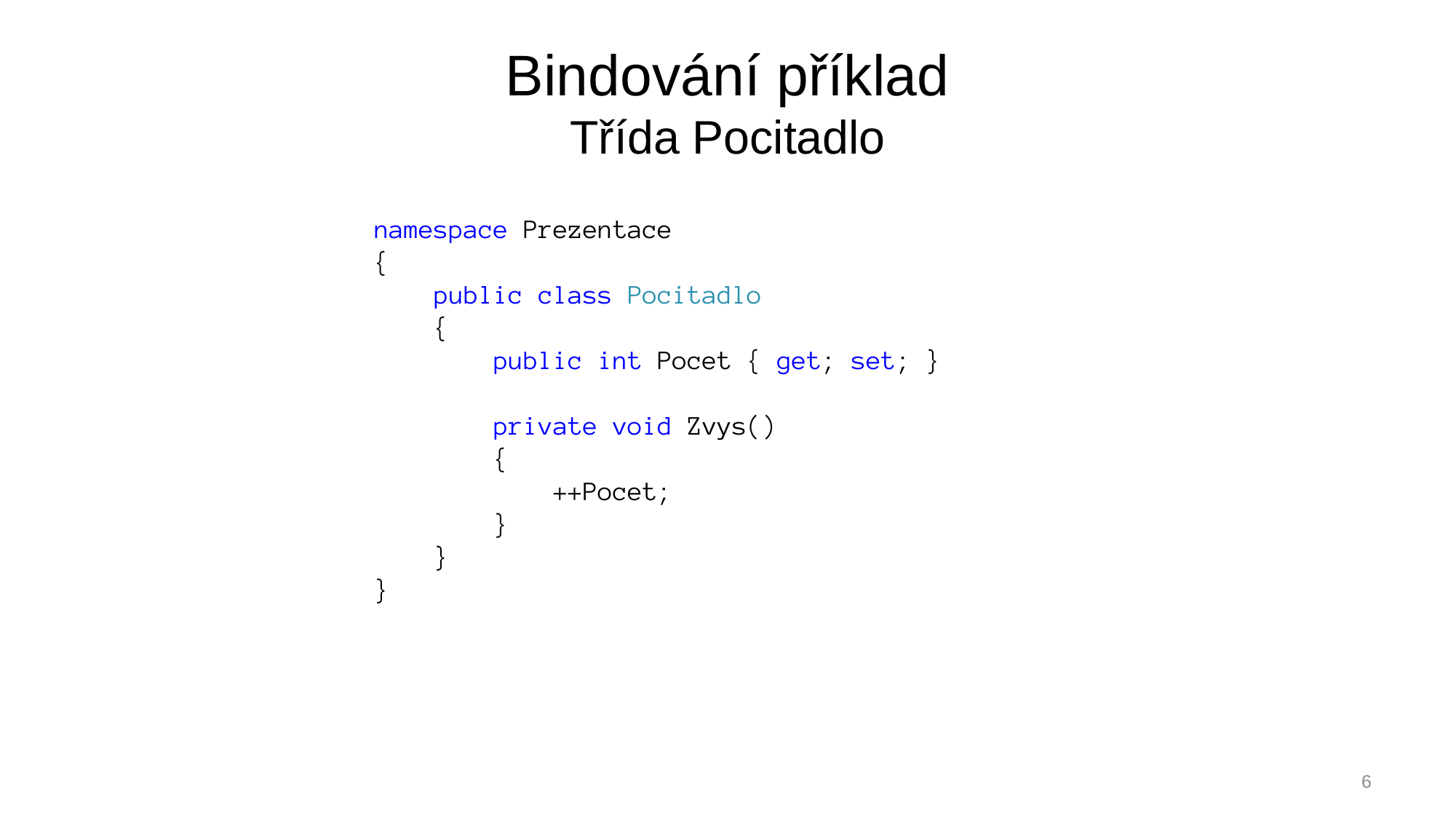

# Bindování příklad Třída Pocitadlo
namespace Prezentace
{
    public class Pocitadlo
    {
        public int Pocet { get; set; }

        private void Zvys()
        {
            ++Pocet;
        }
    }
}
6